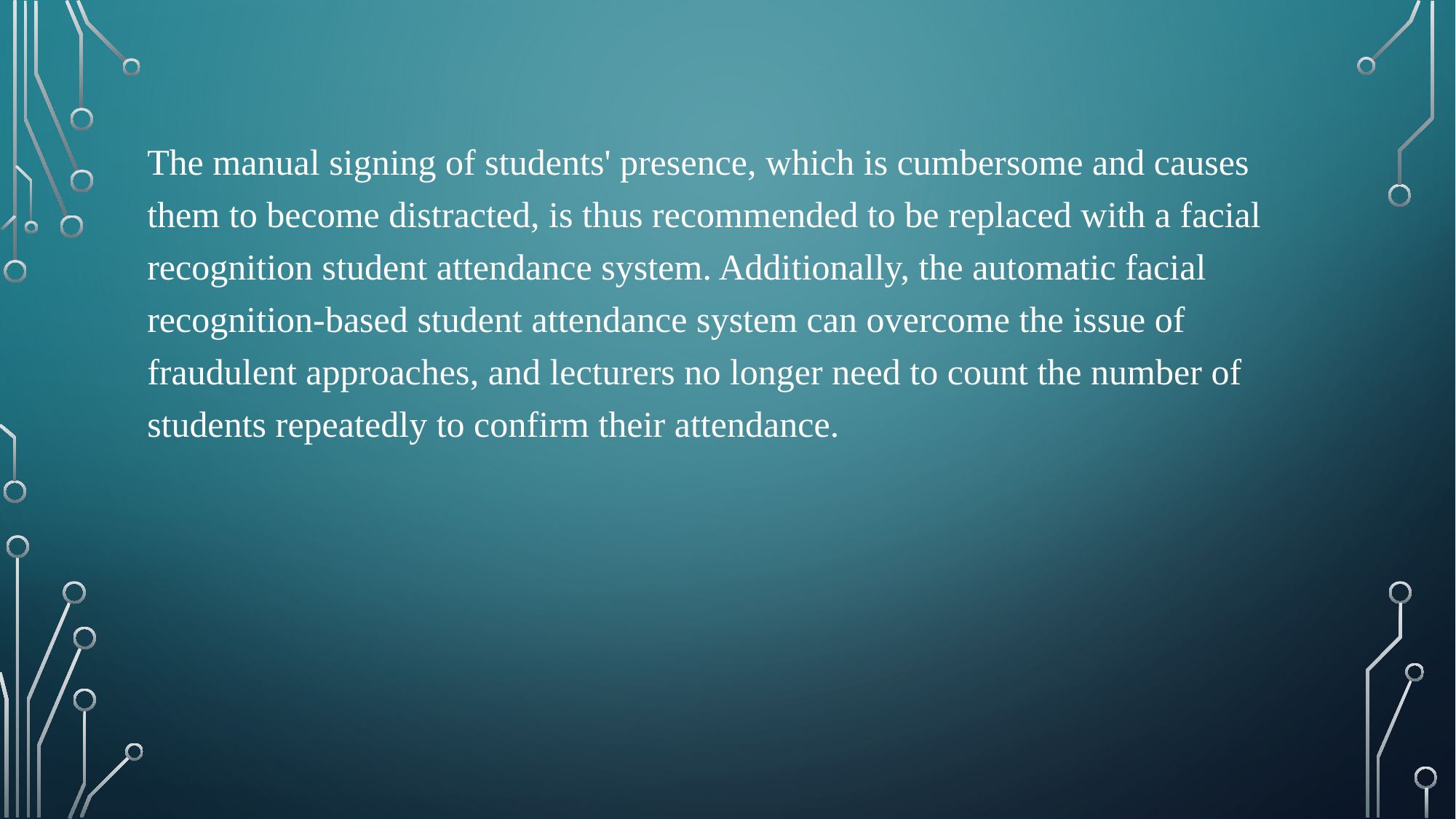

The manual signing of students' presence, which is cumbersome and causes them to become distracted, is thus recommended to be replaced with a facial recognition student attendance system. Additionally, the automatic facial recognition-based student attendance system can overcome the issue of fraudulent approaches, and lecturers no longer need to count the number of students repeatedly to confirm their attendance.